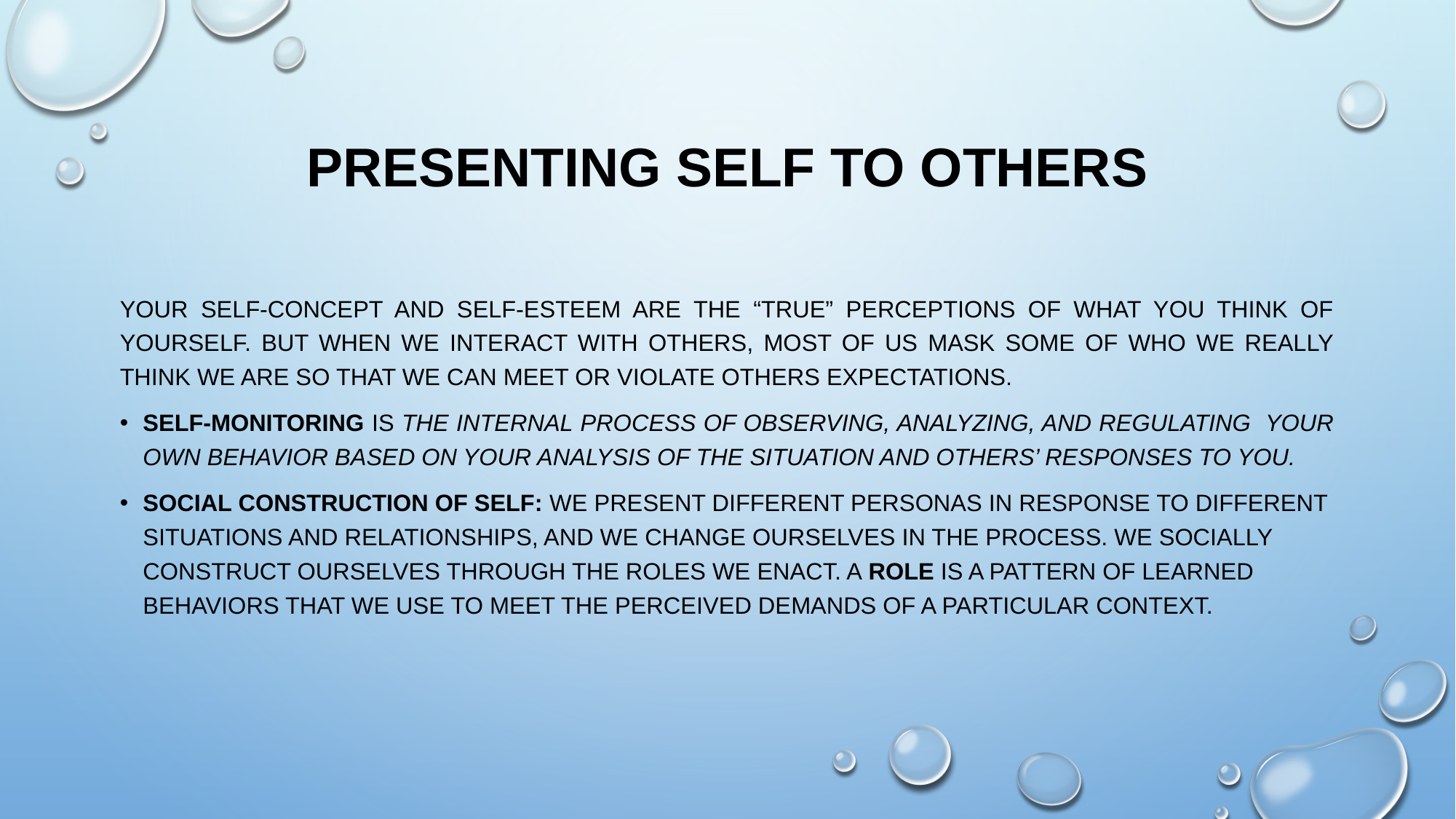

# Presenting Self to Others
Your self-concept and self-esteem are the “true” perceptions of what you think of yourself. But when we interact with others, most of us mask some of who we really think we are so that we can meet or violate others expectations.
Self-Monitoring is the internal process of observing, analyzing, and regulating  your own behavior based on your analysis of the situation and others’ responses to you.
Social Construction of Self: we present different personas in response to different situations and relationships, and we change ourselves in the process. We socially construct ourselves through the roles we enact. A role is a pattern of learned behaviors that we use to meet the perceived demands of a particular context.